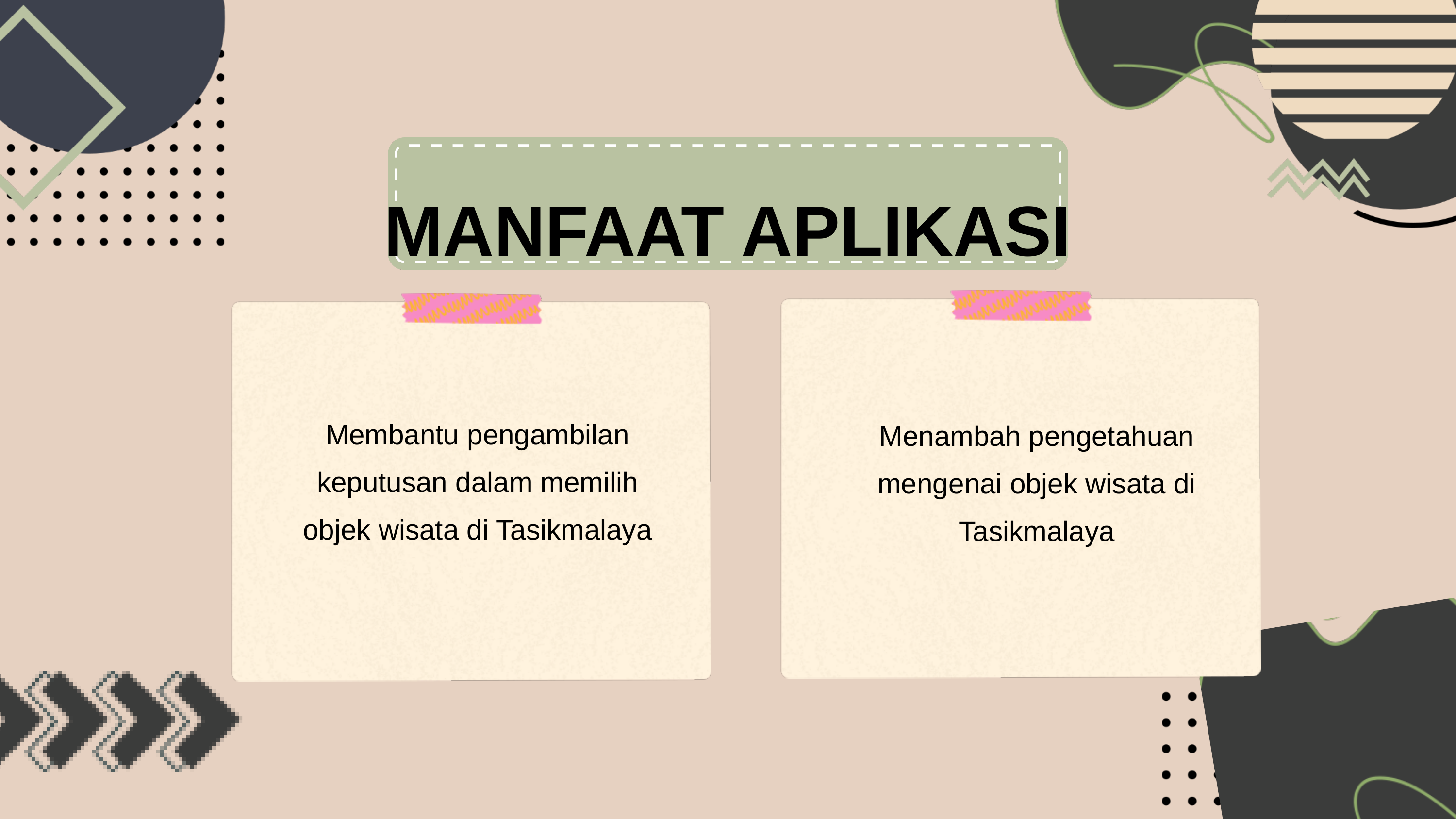

MANFAAT APLIKASI

Membantu pengambilan keputusan dalam memilih objek wisata di Tasikmalaya
Menambah pengetahuan mengenai objek wisata di Tasikmalaya